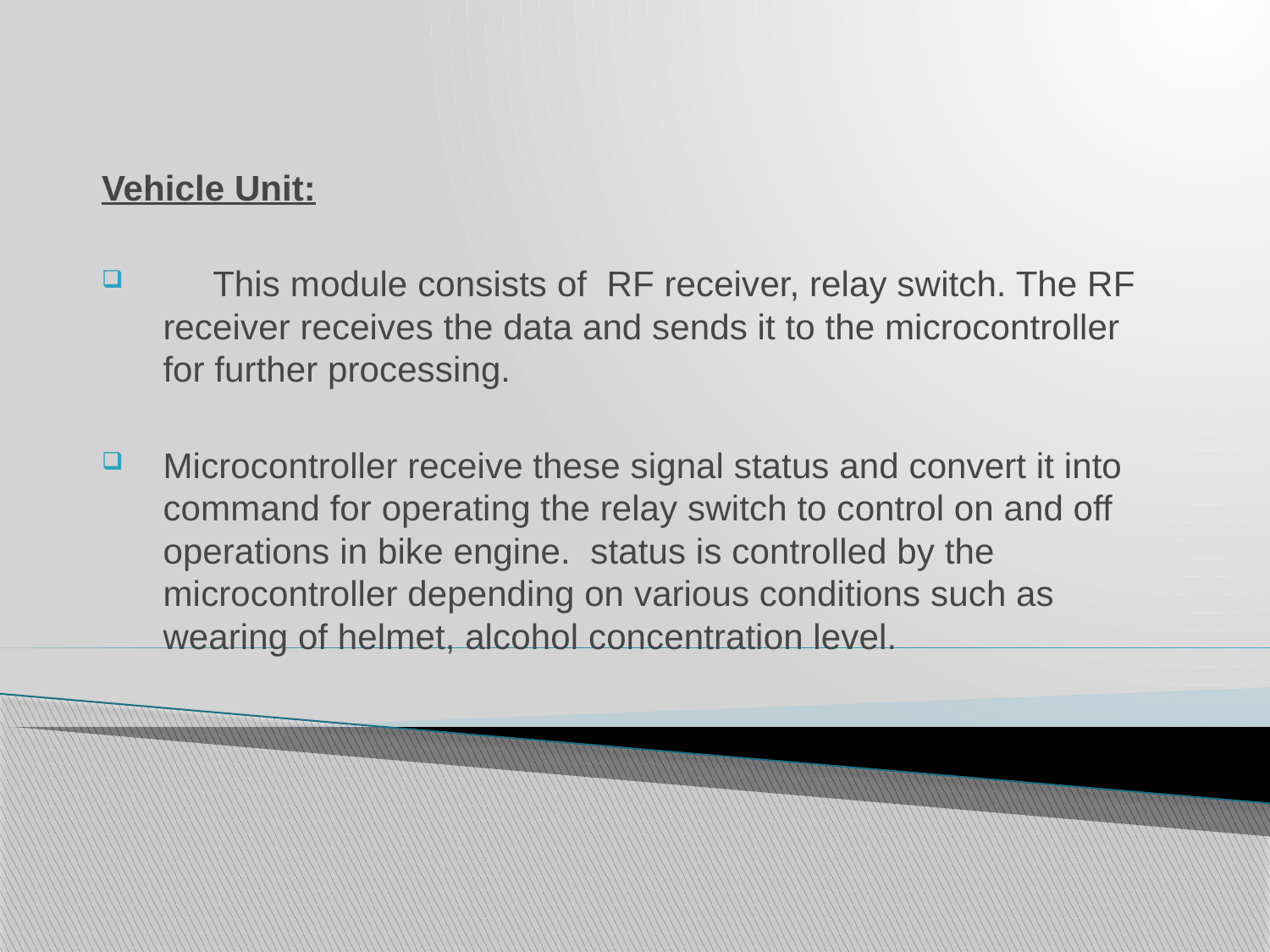

Vehicle Unit:

     This module consists of  RF receiver, relay switch. The RF receiver receives the data and sends it to the microcontroller for further processing.

Microcontroller receive these signal status and convert it into command for operating the relay switch to control on and off  operations in bike engine.  status is controlled by the microcontroller depending on various conditions such as wearing of helmet, alcohol concentration level.